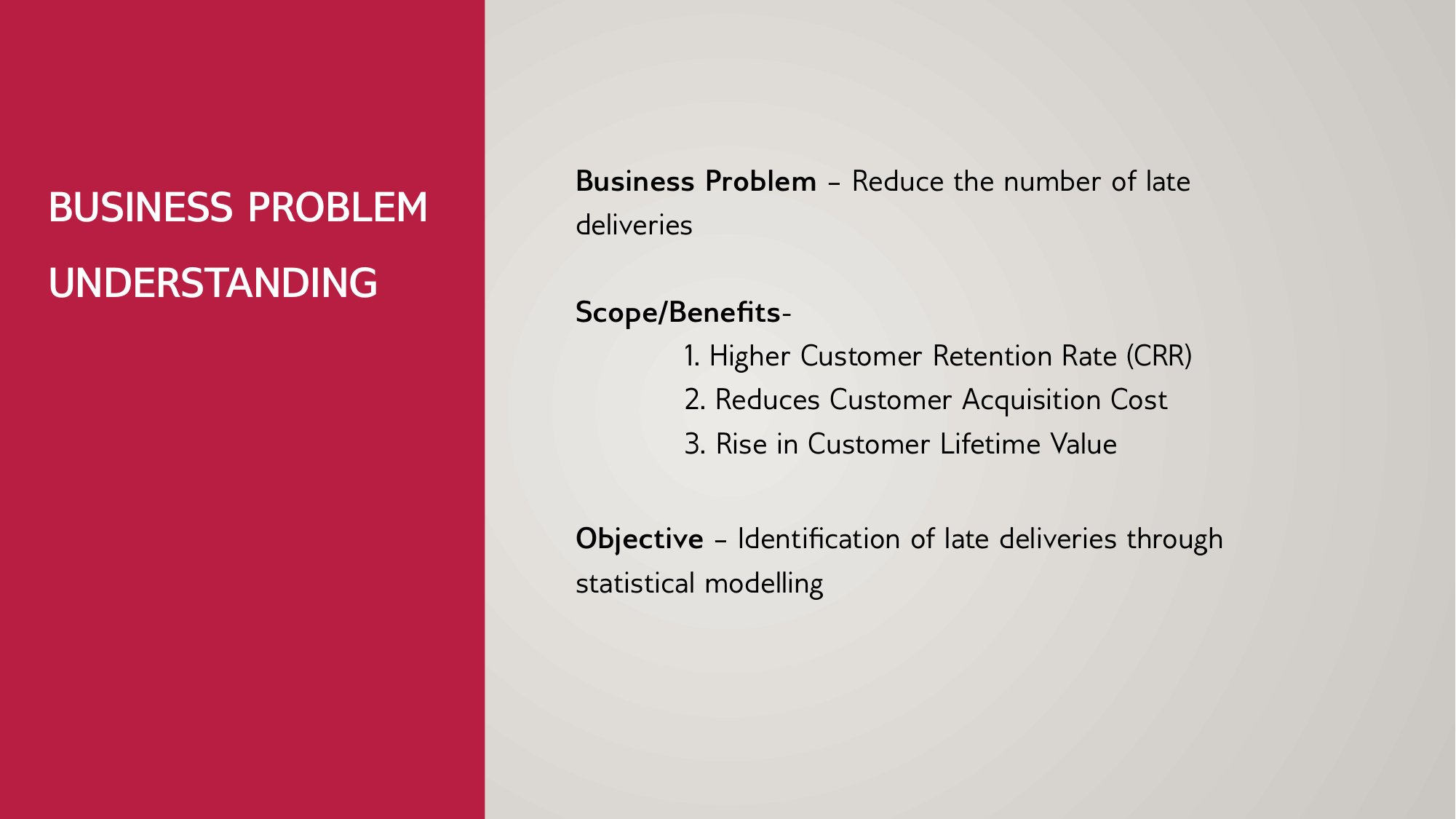

# Business Problem Understanding
Business Problem – Reduce the number of late deliveries
Scope/Benefits-
	1. Higher Customer Retention Rate (CRR)
	2. Reduces Customer Acquisition Cost
	3. Rise in Customer Lifetime Value
Objective – Identification of late deliveries through statistical modelling